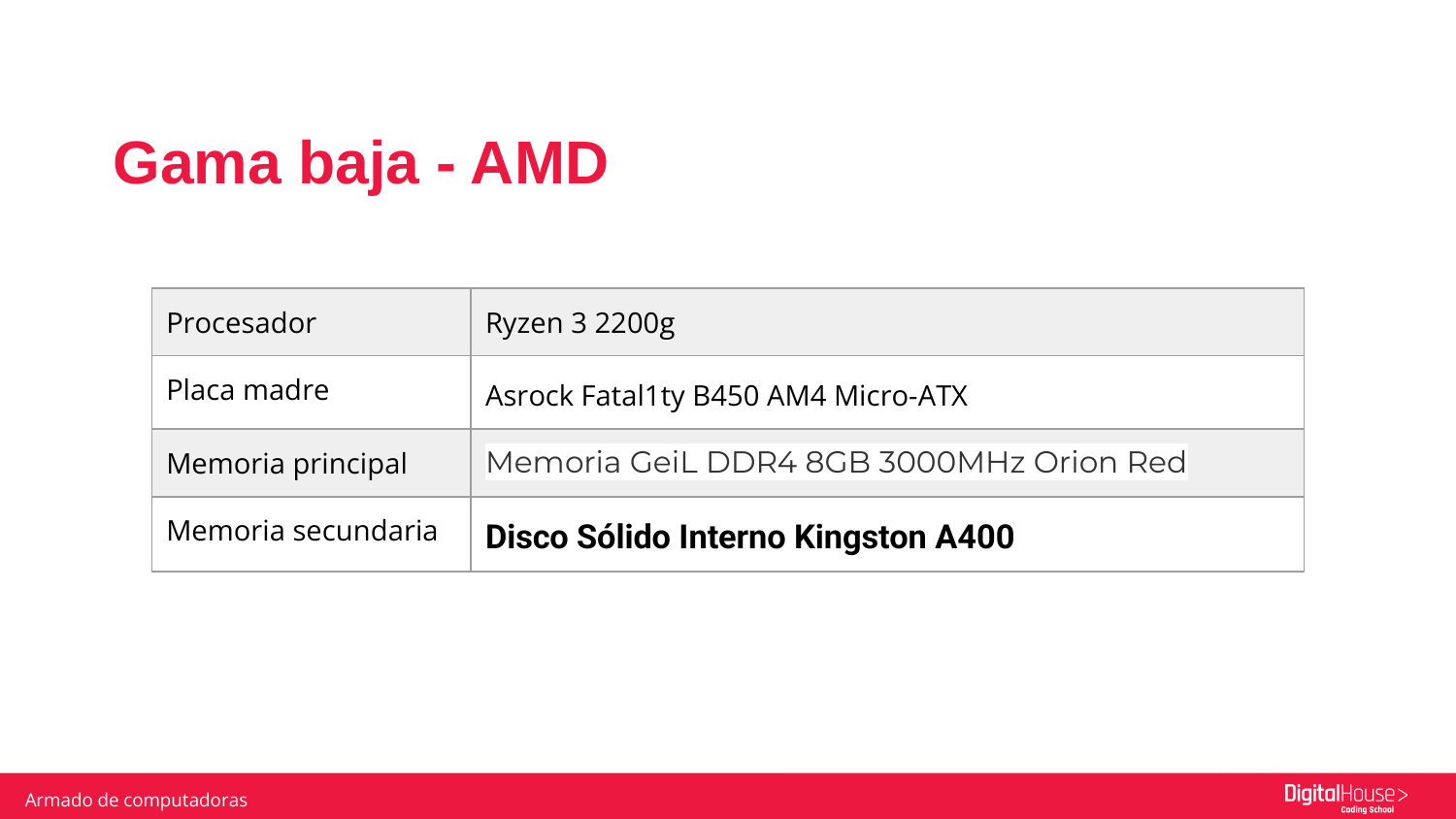

Gama baja - AMD

| Procesador | Ryzen 3 2200g |
| --- | --- |
| Placa madre | Asrock Fatal1ty B450 AM4 Micro-ATX |
| Memoria principal | Memoria GeiL DDR4 8GB 3000MHz Orion Red |
| Memoria secundaria | Disco Sólido Interno Kingston A400 |